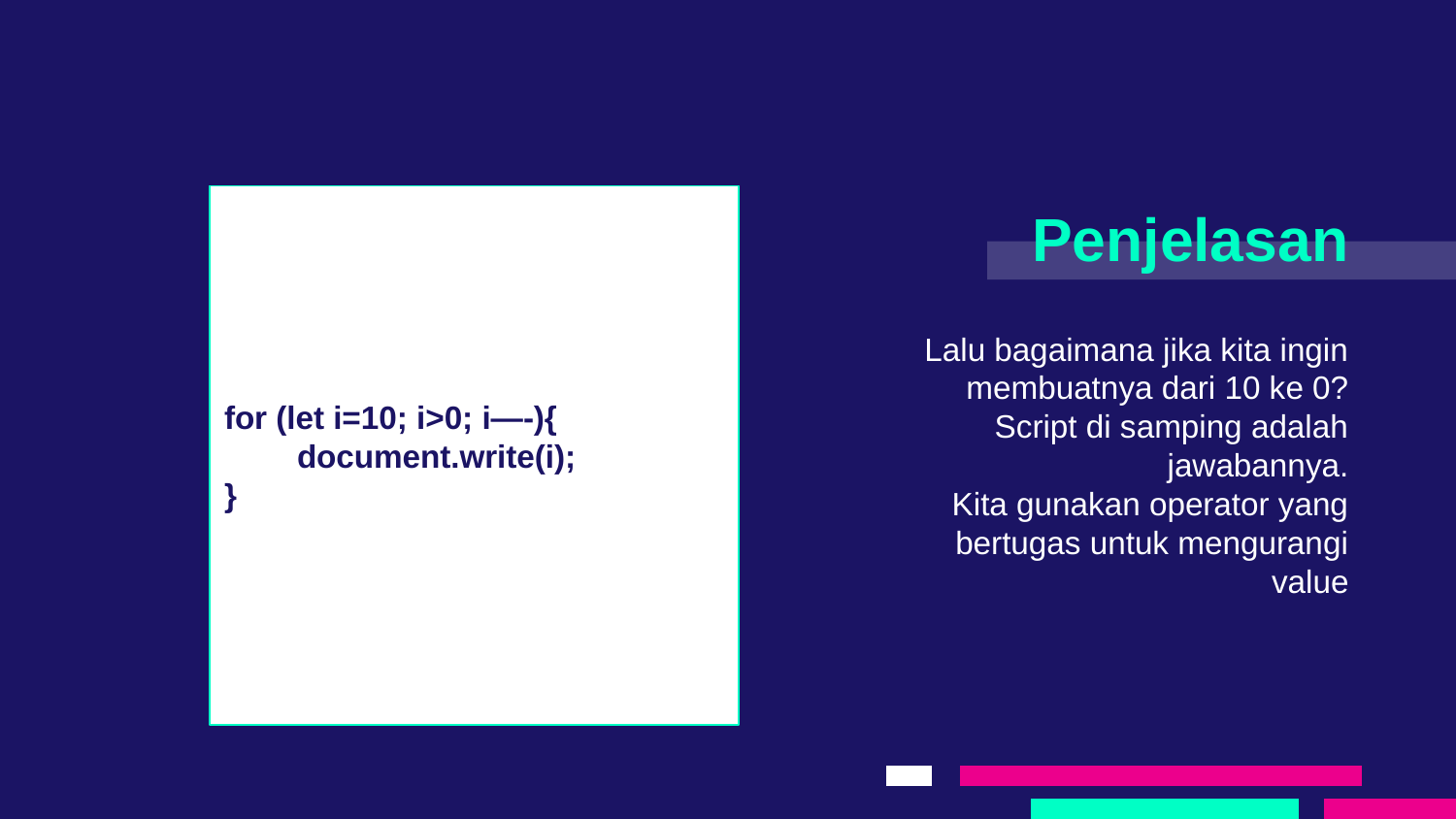

for (let i=10; i>0; i—-){
document.write(i);
}
# Penjelasan
Lalu bagaimana jika kita ingin membuatnya dari 10 ke 0? Script di samping adalah jawabannya.
Kita gunakan operator yang bertugas untuk mengurangi value